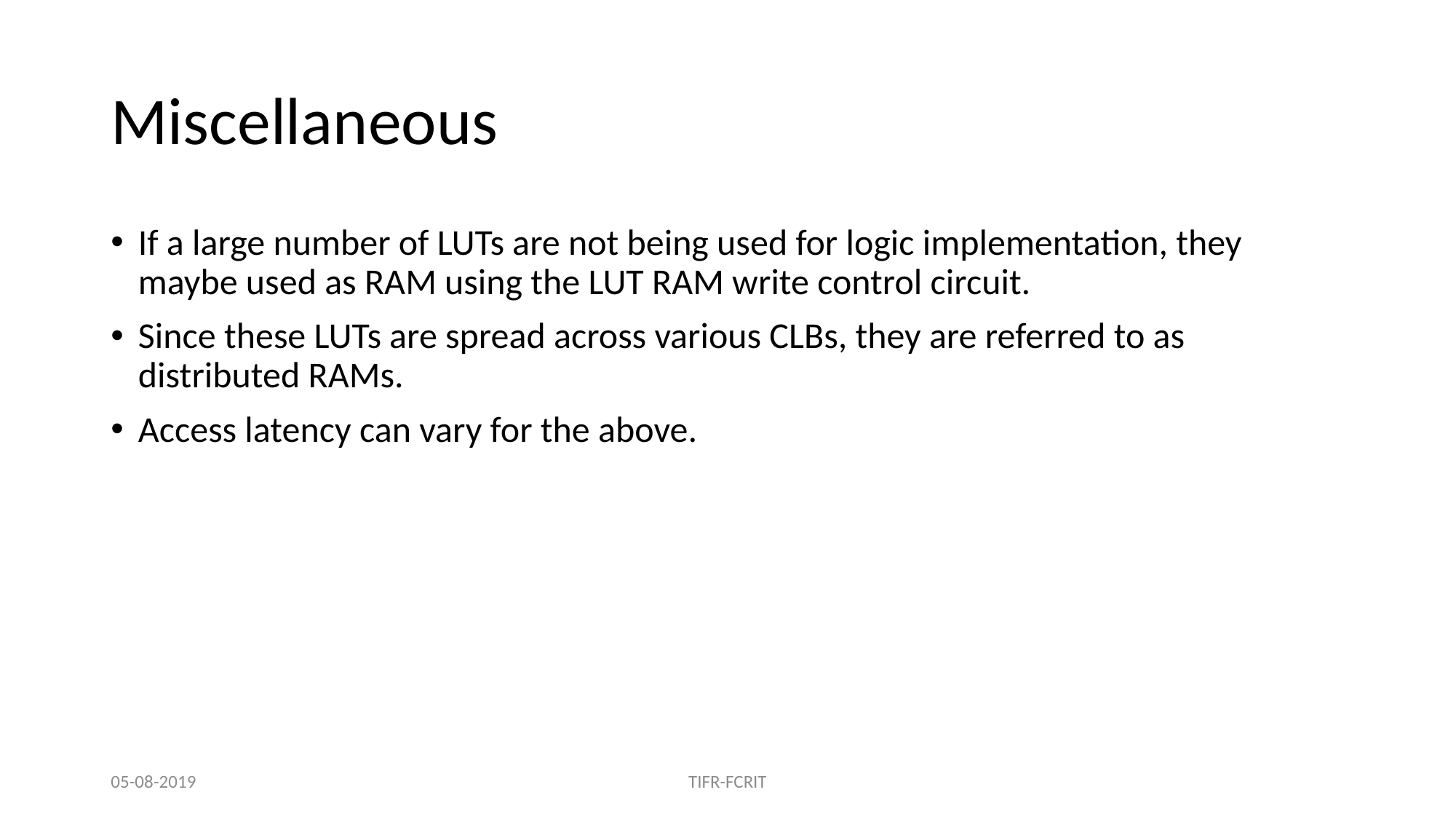

# Miscellaneous
If a large number of LUTs are not being used for logic implementation, they maybe used as RAM using the LUT RAM write control circuit.
Since these LUTs are spread across various CLBs, they are referred to as distributed RAMs.
Access latency can vary for the above.
05-08-2019
TIFR-FCRIT